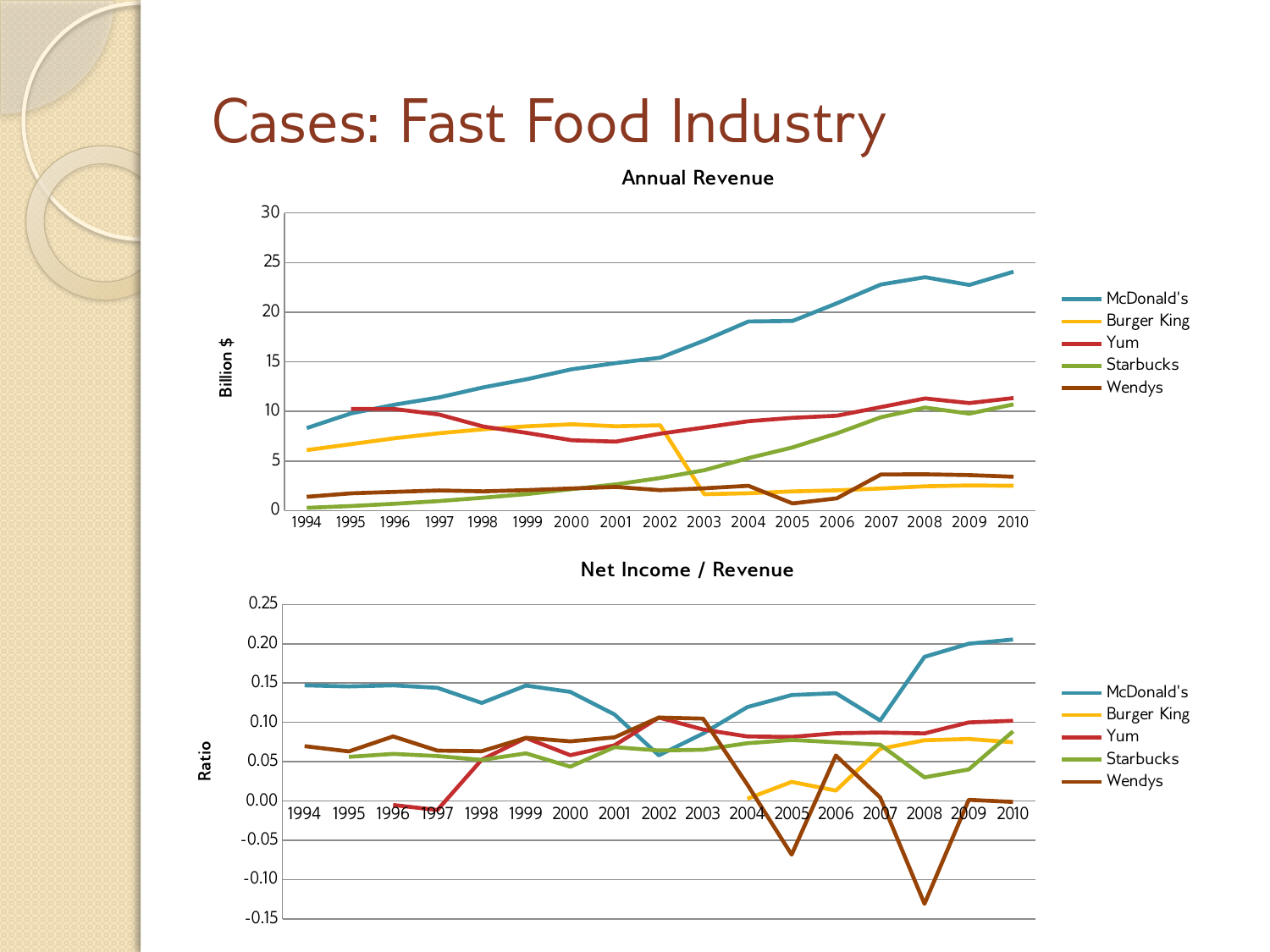

# Cases: Fast Food Industry

### Chart: Annual Revenue

| Category | McDonald's | Burger King | Yum | Starbucks | Wendys |
|---|---|---|---|---|---|
| 1994 | 8.320800000000002 | 6.1 | None | 0.28492000000000006 | 1.3978599999999999 |
| 1995 | 9.794500000000001 | 6.7 | 10.25 | 0.46521 | 1.74628 |
| 1996 | 10.686500000000002 | 7.3 | 10.232 | 0.69648 | 1.89714 |
| 1997 | 11.408800000000001 | 7.8 | 9.681000000000001 | 0.9669500000000002 | 2.03733 |
| 1998 | 12.4214 | 8.200000000000001 | 8.468 | 1.3087 | 1.9482400000000002 |
| 1999 | 13.2593 | 8.5 | 7.821999999999999 | 1.6801500000000003 | 2.0722399999999994 |
| 2000 | 14.242999999999999 | 8.700000000000001 | 7.093 | 2.1692199999999997 | 2.2369499999999993 |
| 2001 | 14.870000000000001 | 8.5 | 6.953 | 2.64898 | 2.3911999999999995 |
| 2002 | 15.405700000000003 | 8.6 | 7.757 | 3.2889100000000004 | 2.0602589999999994 |
| 2003 | 17.140499999999996 | 1.657 | 8.38 | 4.07552 | 2.2518549999999995 |
| 2004 | 19.06469999999999 | 1.754 | 9.011000000000001 | 5.294247 | 2.5021579999999997 |
| 2005 | 19.117300000000004 | 1.9400000000000002 | 9.349 | 6.3693 | 0.727334 |
| 2006 | 20.895199999999996 | 2.048 | 9.561000000000003 | 7.786942 | 1.2432779999999999 |
| 2007 | 22.786599999999996 | 2.234 | 10.435 | 9.411497 | 3.648411 |
| 2008 | 23.522399999999998 | 2.4546999999999994 | 11.304 | 10.383000000000003 | 3.6626409999999994 |
| 2009 | 22.7447 | 2.5374 | 10.836 | 9.774600000000001 | 3.580835 |
| 2010 | 24.0746 | 2.5021999999999998 | 11.343 | 10.7074 | 3.4164139999999996 |

### Chart: Net Income / Revenue

| Category | McDonald's | Burger King | Yum | Starbucks | Wendys |
|---|---|---|---|---|---|
| 1994 | 0.14714931256609948 | None | None | None | 0.06970082840913971 |
| 1995 | 0.14572464138036656 | None | None | 0.056107994239160824 | 0.06303112902856357 |
| 1996 | 0.14715762878397975 | None | -0.005179827990617672 | 0.059886859637031935 | 0.08220162982173164 |
| 1997 | 0.14396781431877148 | None | -0.011465757669662232 | 0.057098091938569746 | 0.06405393333431503 |
| 1998 | 0.12479269647543759 | None | 0.05255077940481815 | 0.0522442118132498 | 0.06331766106845153 |
| 1999 | 0.14690820782394248 | None | 0.08015852723088725 | 0.06052614349909235 | 0.08038885457282943 |
| 2000 | 0.13880502703082218 | None | 0.05822642041449317 | 0.04359354975521156 | 0.07583897717874787 |
| 2001 | 0.1100874243443174 | None | 0.07076082266647489 | 0.0684074624949981 | 0.08098402475744398 |
| 2002 | 0.057998013722193736 | None | 0.10622663400799279 | 0.06427387797172923 | 0.10619101773126587 |
| 2003 | 0.08584347014381145 | None | 0.09093078758949878 | 0.06510948296168342 | 0.10480204098398878 |
| 2004 | 0.11951407575256892 | 0.002850627137970354 | 0.08212185107091334 | 0.07345331640174703 | 0.020796048850632128 |
| 2005 | 0.13483075538909783 | 0.02422680412371134 | 0.0815060434271045 | 0.07761763459092838 | -0.06832486862981794 |
| 2006 | 0.13716547341016122 | 0.013183593750000002 | 0.08618345361363872 | 0.07467283048981231 | 0.05791142447626356 |
| 2007 | 0.10247250577093556 | 0.06624888093106535 | 0.08711068519405847 | 0.07146982036970312 | 0.004407672271572475 |
| 2008 | 0.18336564296160254 | 0.07723958121155336 | 0.08598726114649684 | 0.03002022536839064 | -0.13098226116073078 |
| 2009 | 0.20009057055050186 | 0.07886025065027195 | 0.09994462901439648 | 0.040052789883985036 | 0.0014136367634923139 |
| 2010 | 0.20545720385800806 | 0.07465430421229317 | 0.10208939434012164 | 0.08856491772045504 | -0.001265947276881549 |